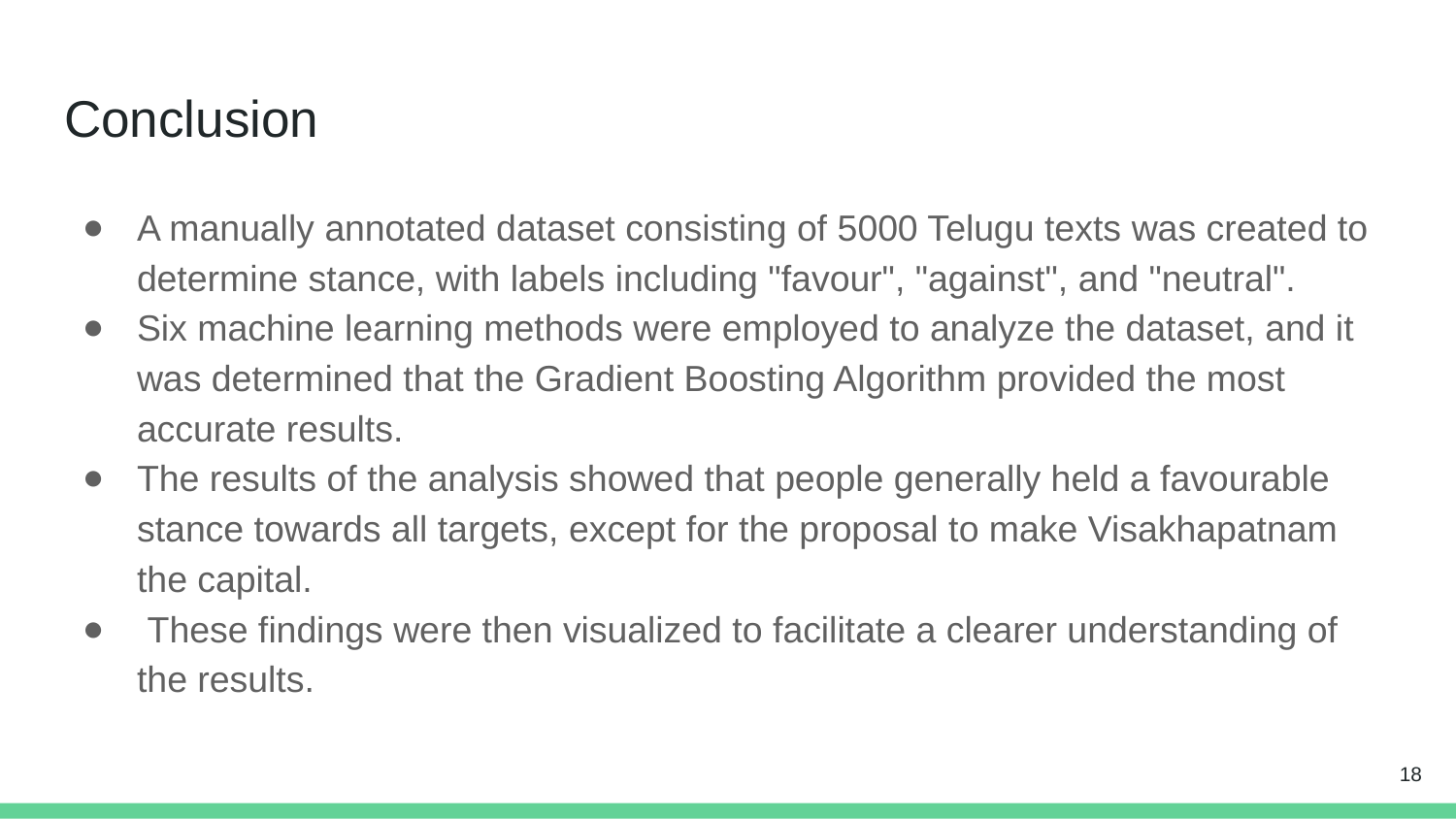

# Conclusion
A manually annotated dataset consisting of 5000 Telugu texts was created to determine stance, with labels including "favour", "against", and "neutral".
Six machine learning methods were employed to analyze the dataset, and it was determined that the Gradient Boosting Algorithm provided the most accurate results.
The results of the analysis showed that people generally held a favourable stance towards all targets, except for the proposal to make Visakhapatnam the capital.
 These findings were then visualized to facilitate a clearer understanding of the results.
18